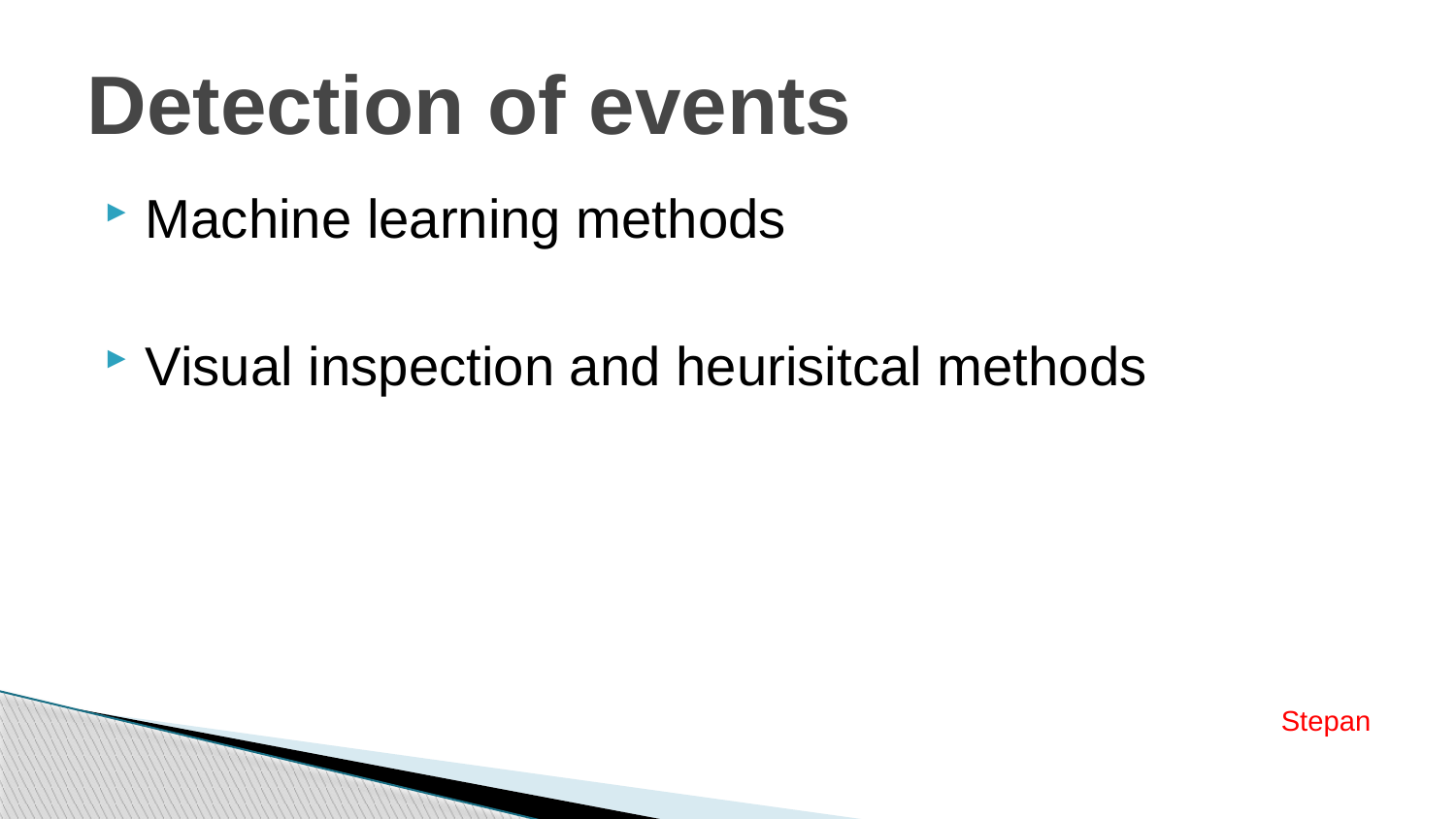

# Detection of events
Machine learning methods

Visual inspection and heurisitcal methods
Stepan